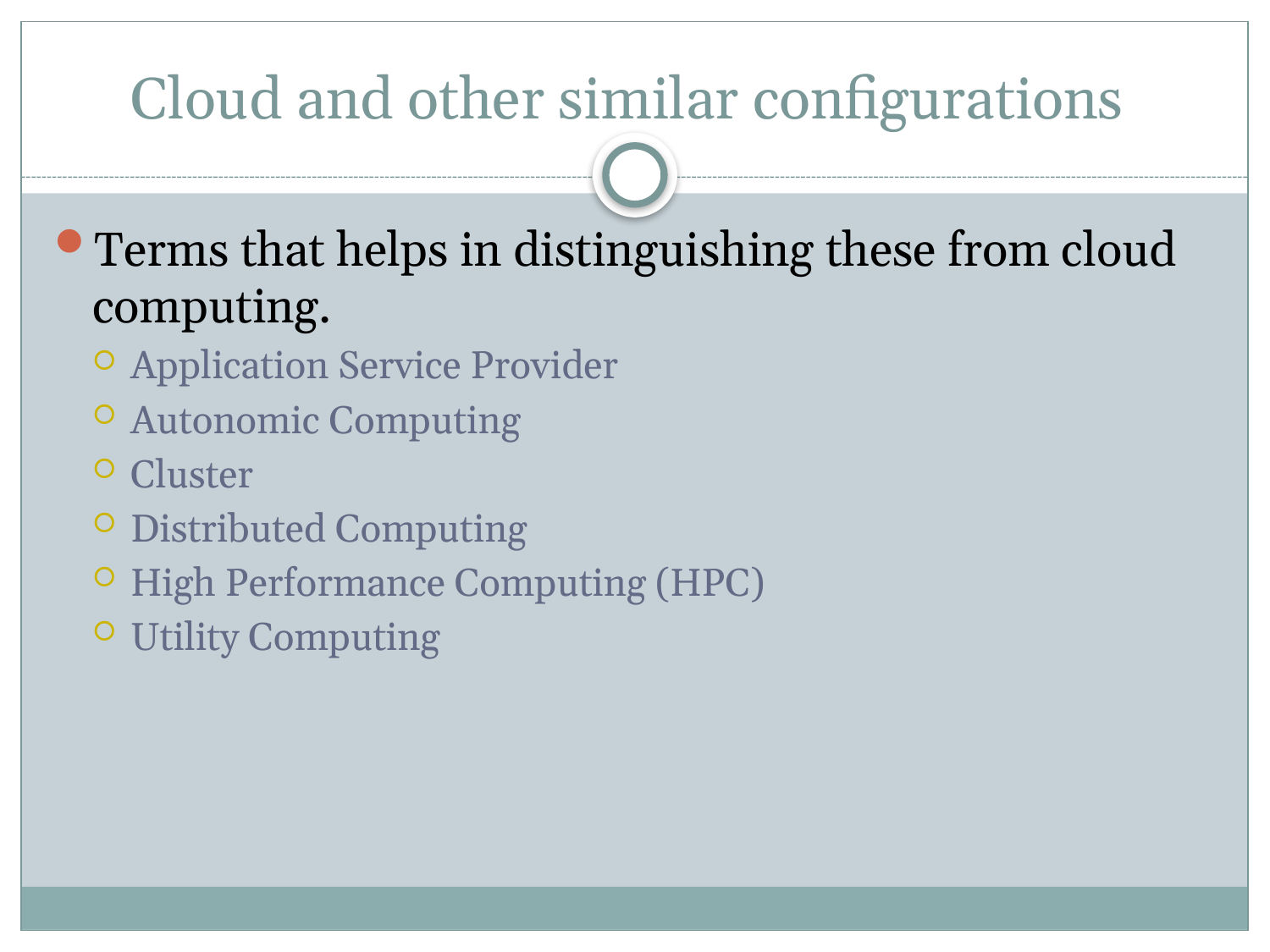

# Cloud and other similar configurations
Terms that helps in distinguishing these from cloud computing.
Application Service Provider
Autonomic Computing
Cluster
Distributed Computing
High Performance Computing (HPC)
Utility Computing